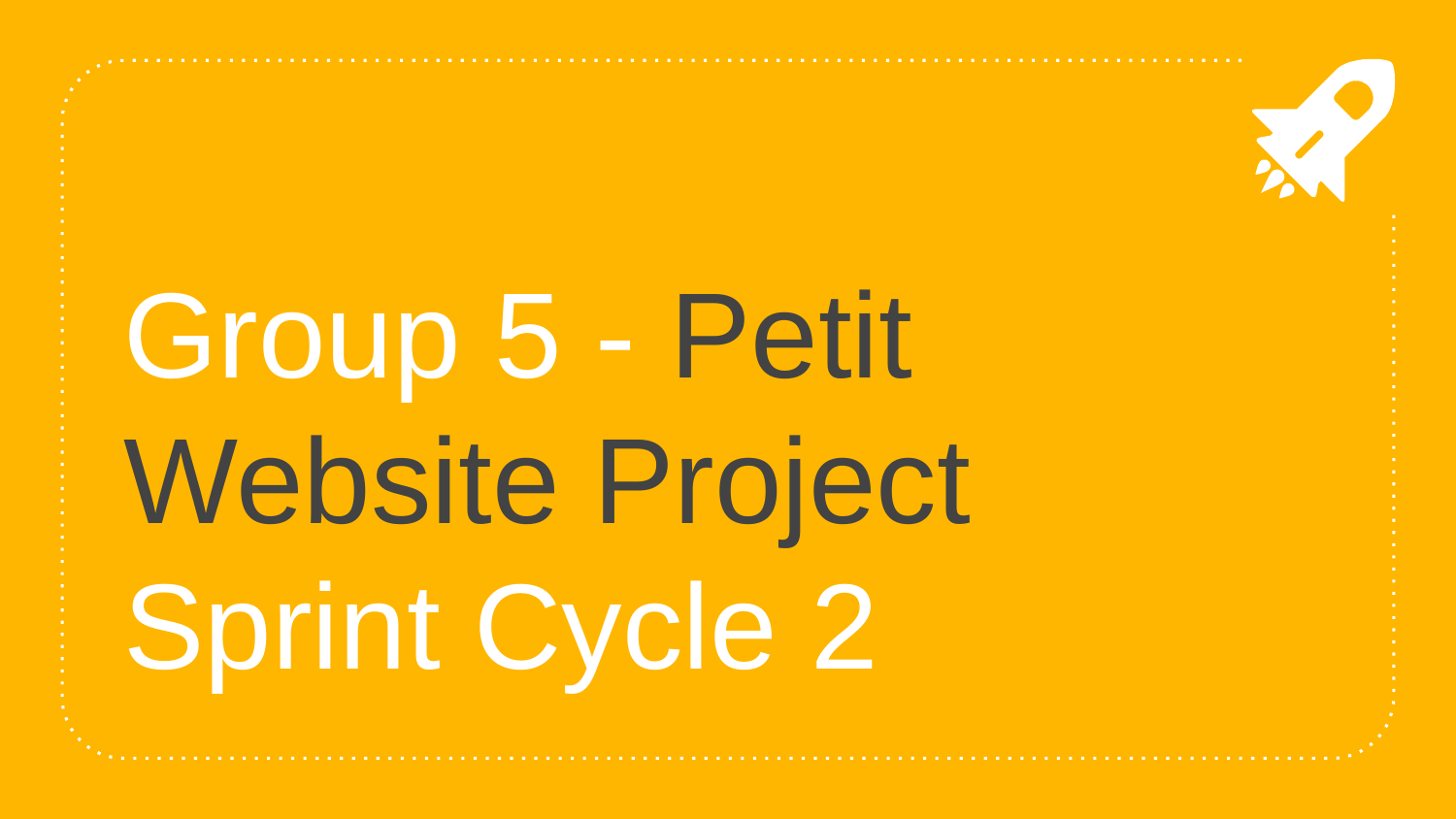

# Group 5 - Petit Website Project
Sprint Cycle 2